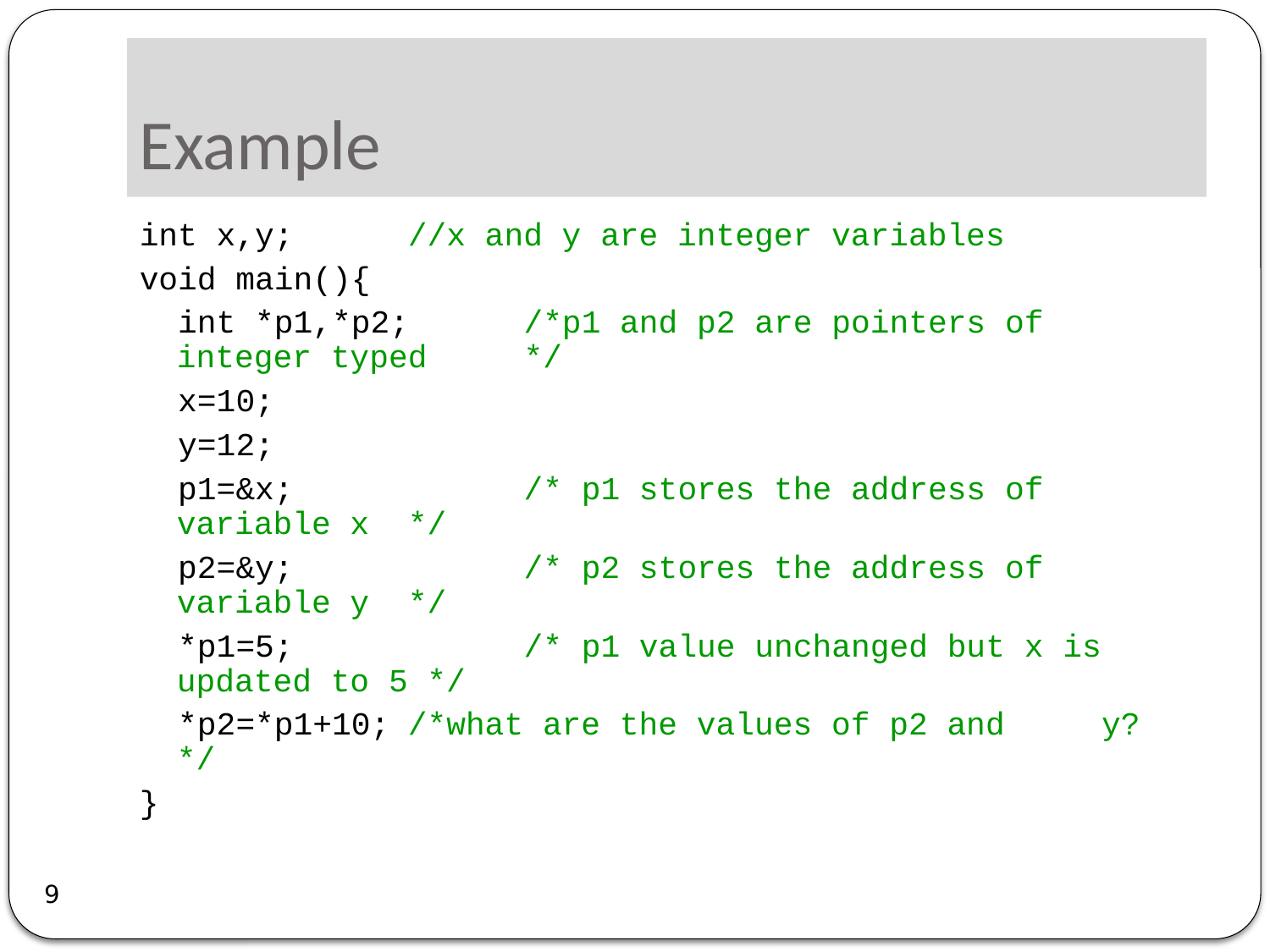

# Example
int x,y;		//x and y are integer variables
void main(){
  int *p1,*p2;  	/*p1 and p2 are pointers of 					integer typed	*/
  x=10;
  y=12;
  p1=&x;	   	/* p1 stores the address of 					variable x	*/
  p2=&y;	   	/* p2 stores the address of 					variable y	*/
  *p1=5;	   	/* p1 value unchanged but x is 					updated to 5 */
  *p2=*p1+10;	/*what are the values of p2 and 				y?	*/
}
9